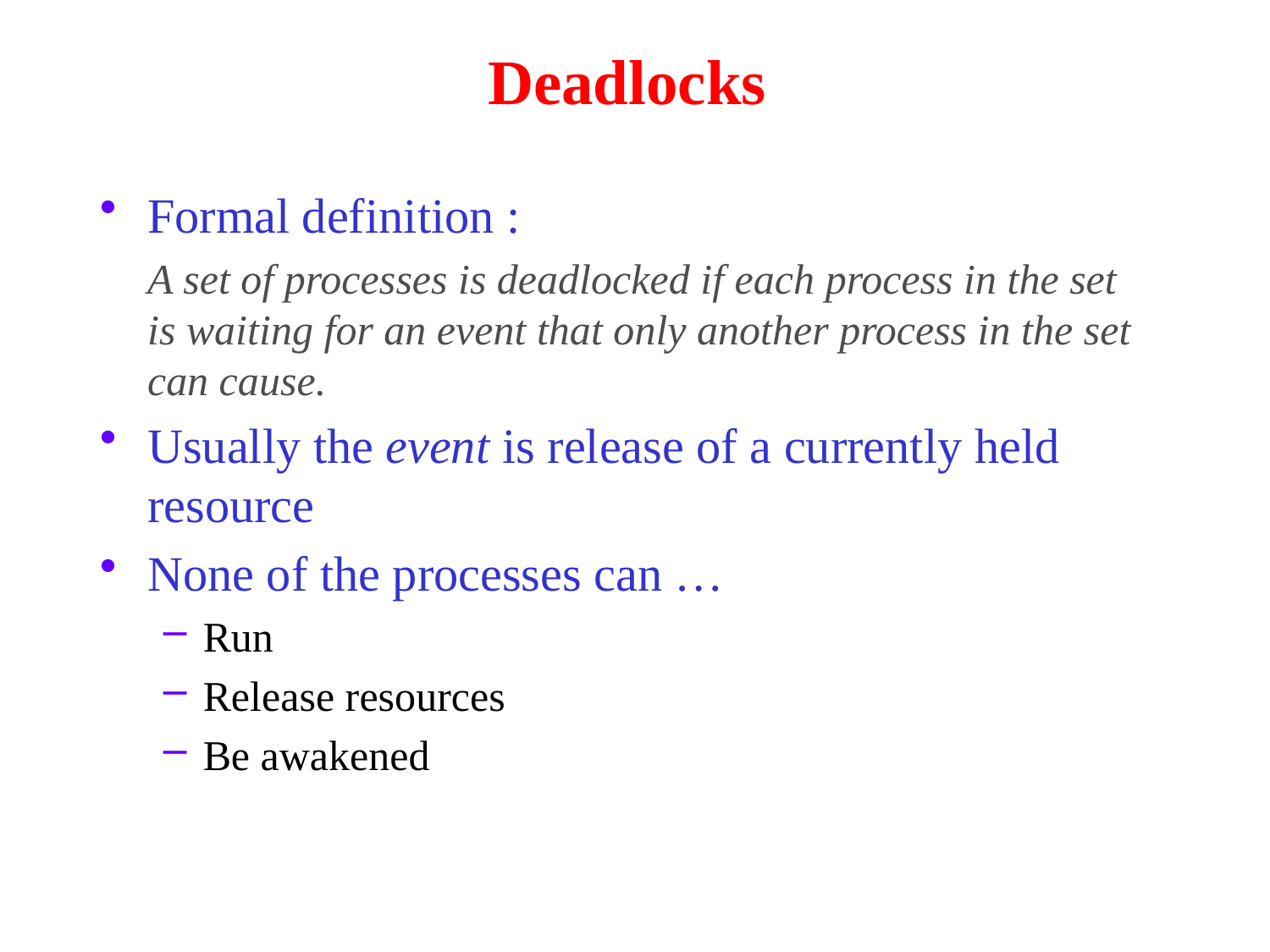

# Deadlocks
Formal definition :
	A set of processes is deadlocked if each process in the set is waiting for an event that only another process in the set can cause.
Usually the event is release of a currently held resource
None of the processes can …
Run
Release resources
Be awakened